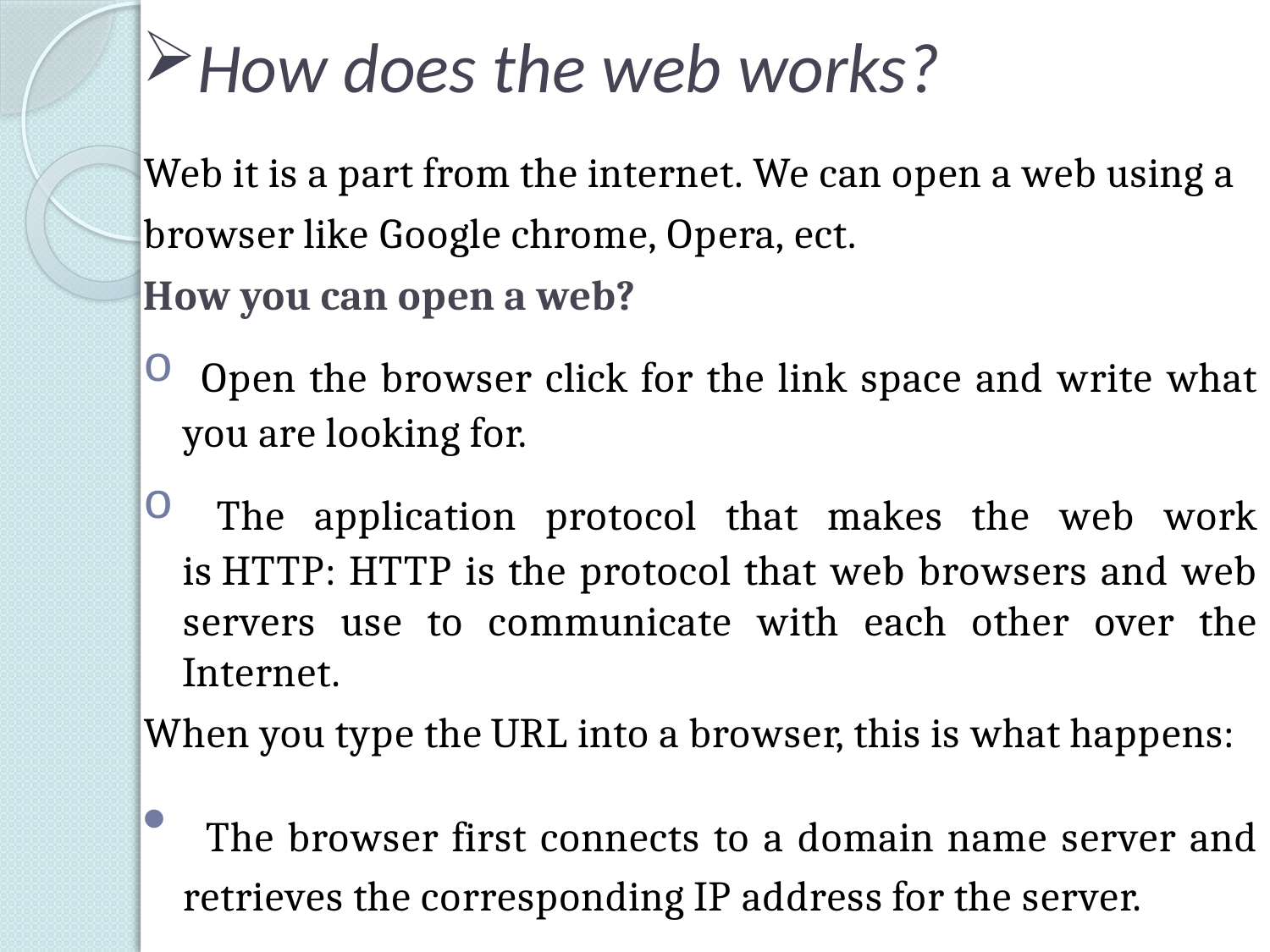

# How does the web works?
Web it is a part from the internet. We can open a web using a
browser like Google chrome, Opera, ect.
How you can open a web?
 Open the browser click for the link space and write what you are looking for.
 The application protocol that makes the web work is HTTP: HTTP is the protocol that web browsers and web servers use to communicate with each other over the Internet.
When you type the URL into a browser, this is what happens:
 The browser first connects to a domain name server and retrieves the corresponding IP address for the server.